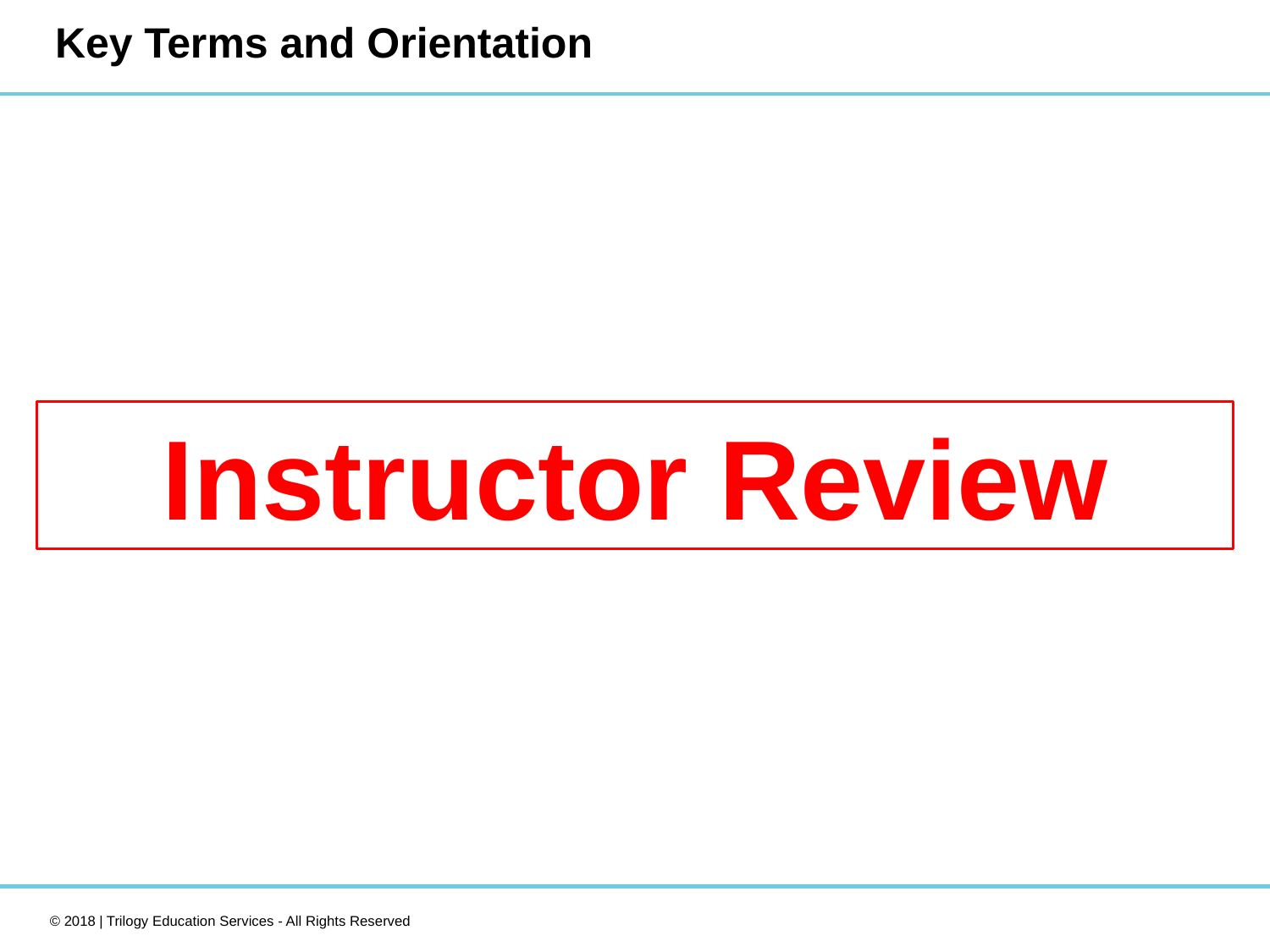

# Key Terms and Orientation
Instructor Review